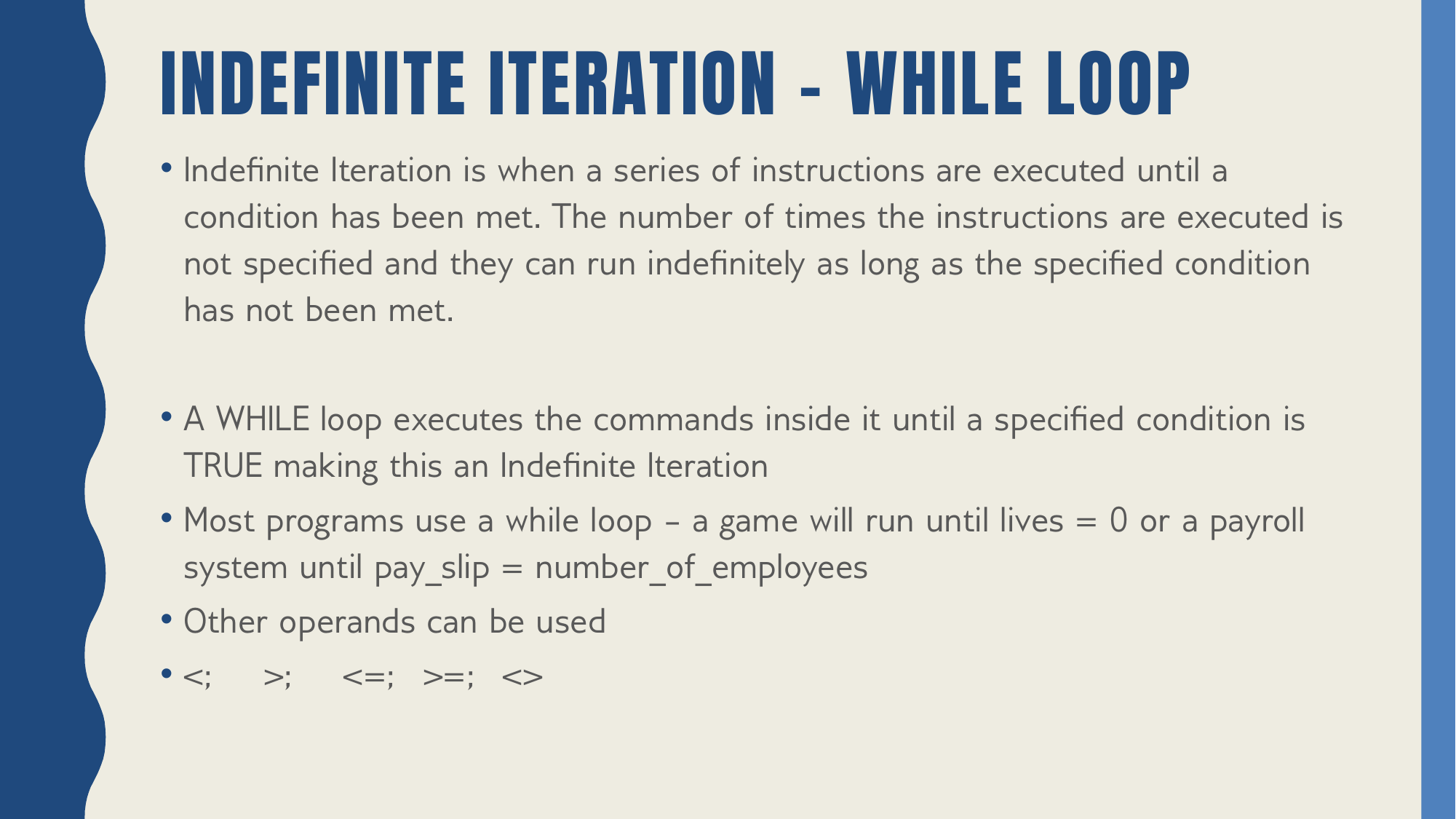

# Indefinite iteration - While Loop
Indefinite Iteration is when a series of instructions are executed until a condition has been met. The number of times the instructions are executed is not specified and they can run indefinitely as long as the specified condition has not been met.

A WHILE loop executes the commands inside it until a specified condition is TRUE making this an Indefinite Iteration
Most programs use a while loop – a game will run until lives = 0 or a payroll system until pay_slip = number_of_employees
Other operands can be used
<; 	>; 	<=; 	>=; 	<>